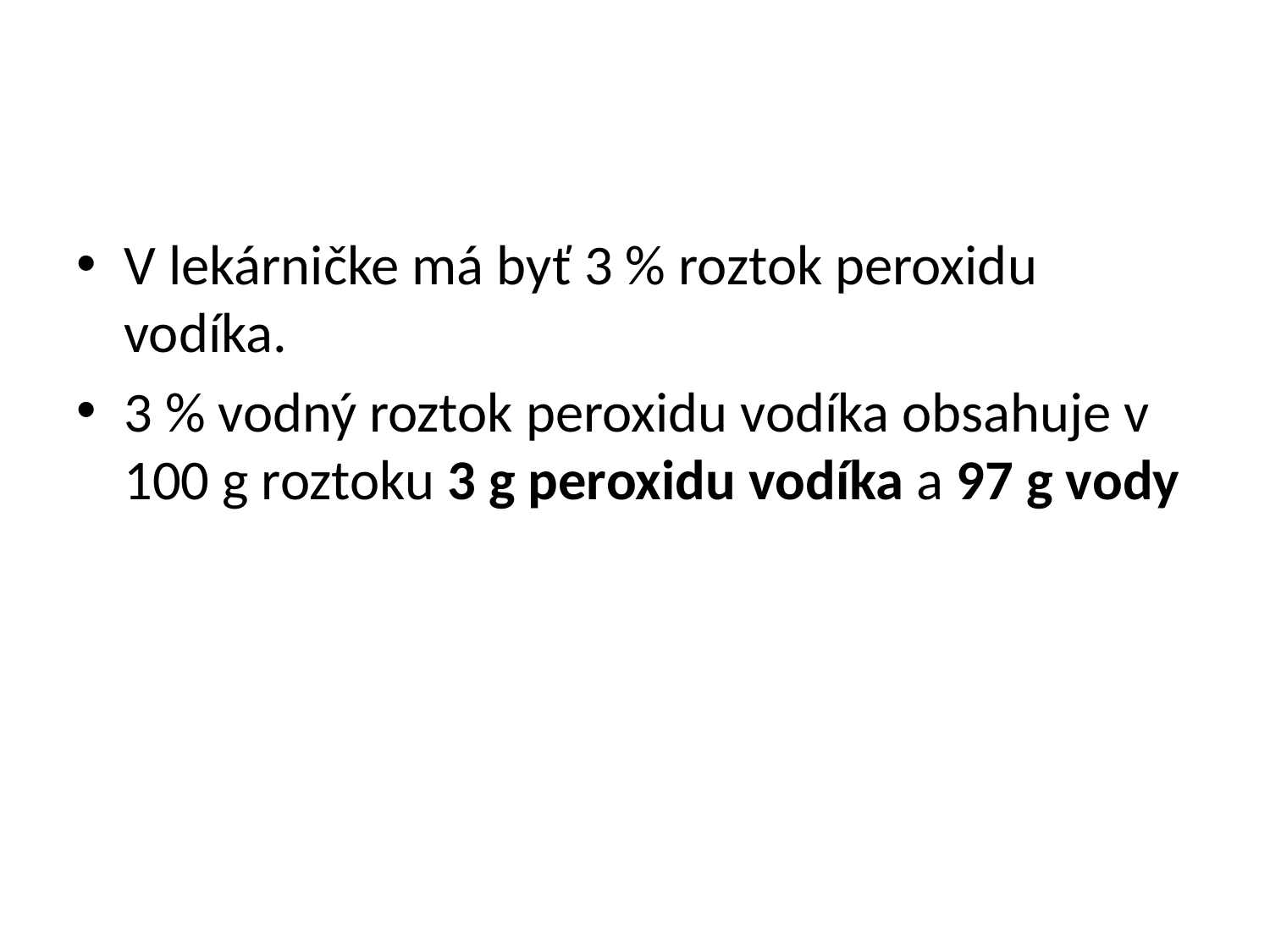

#
V lekárničke má byť 3 % roztok peroxidu vodíka.
3 % vodný roztok peroxidu vodíka obsahuje v 100 g roztoku 3 g peroxidu vodíka a 97 g vody